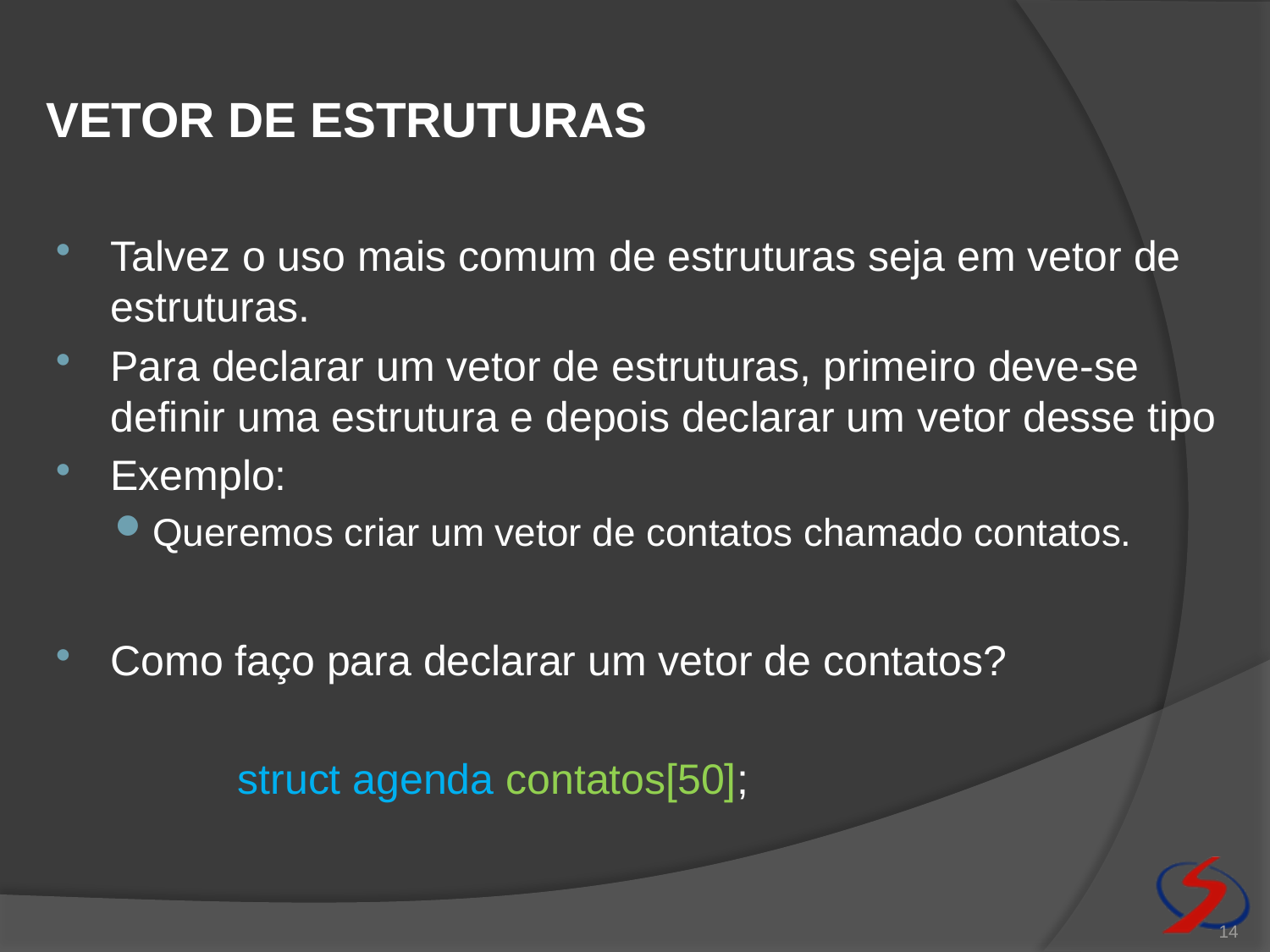

# Vetor de estruturas
Talvez o uso mais comum de estruturas seja em vetor de estruturas.
Para declarar um vetor de estruturas, primeiro deve-se definir uma estrutura e depois declarar um vetor desse tipo
Exemplo:
Queremos criar um vetor de contatos chamado contatos.

Como faço para declarar um vetor de contatos?

		struct agenda contatos[50];
14